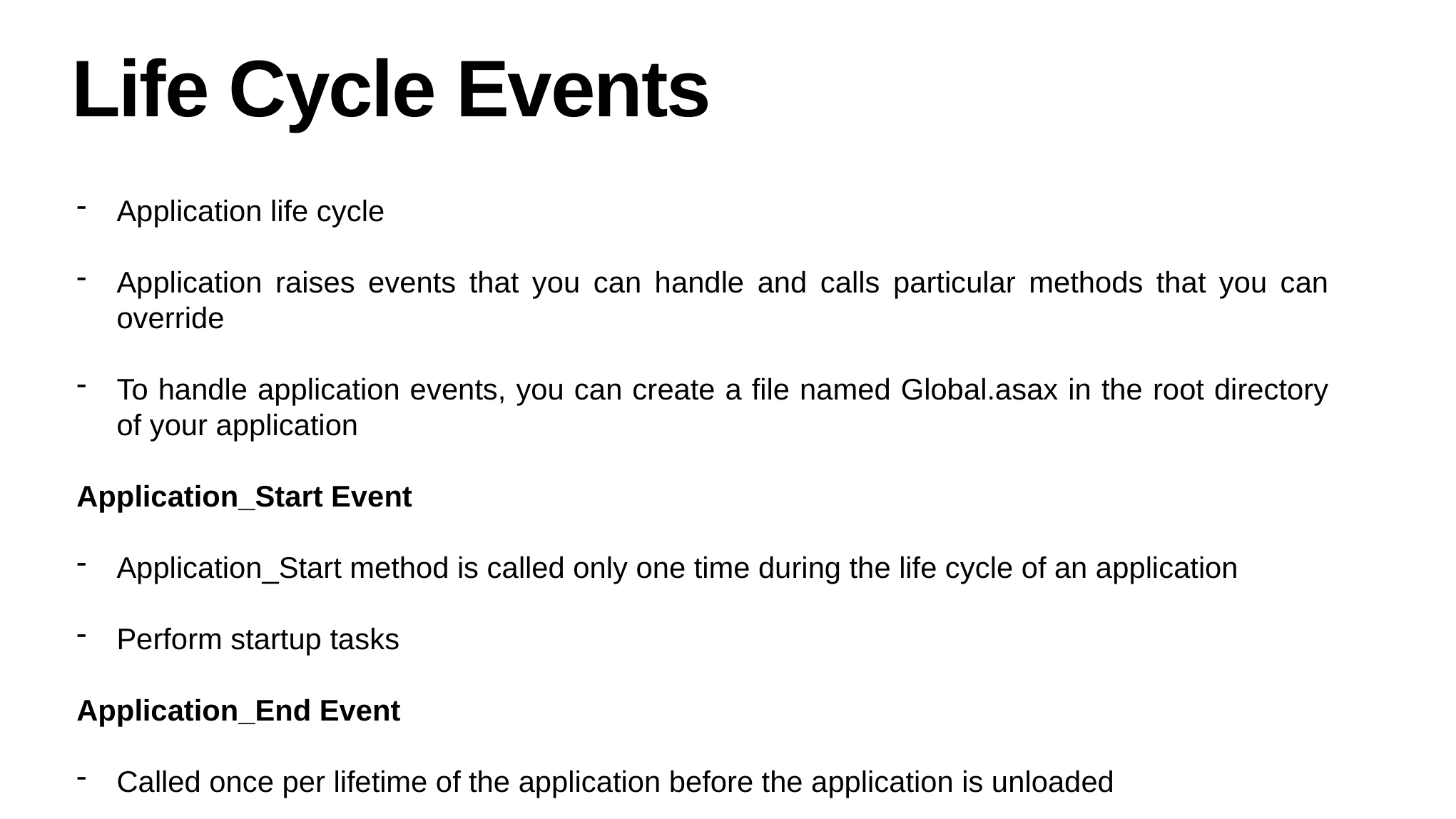

Life Cycle Events
Application life cycle

Application raises events that you can handle and calls particular methods that you can override

To handle application events, you can create a file named Global.asax in the root directory of your application

Application_Start Event

Application_Start method is called only one time during the life cycle of an application

Perform startup tasks

Application_End Event

Called once per lifetime of the application before the application is unloaded